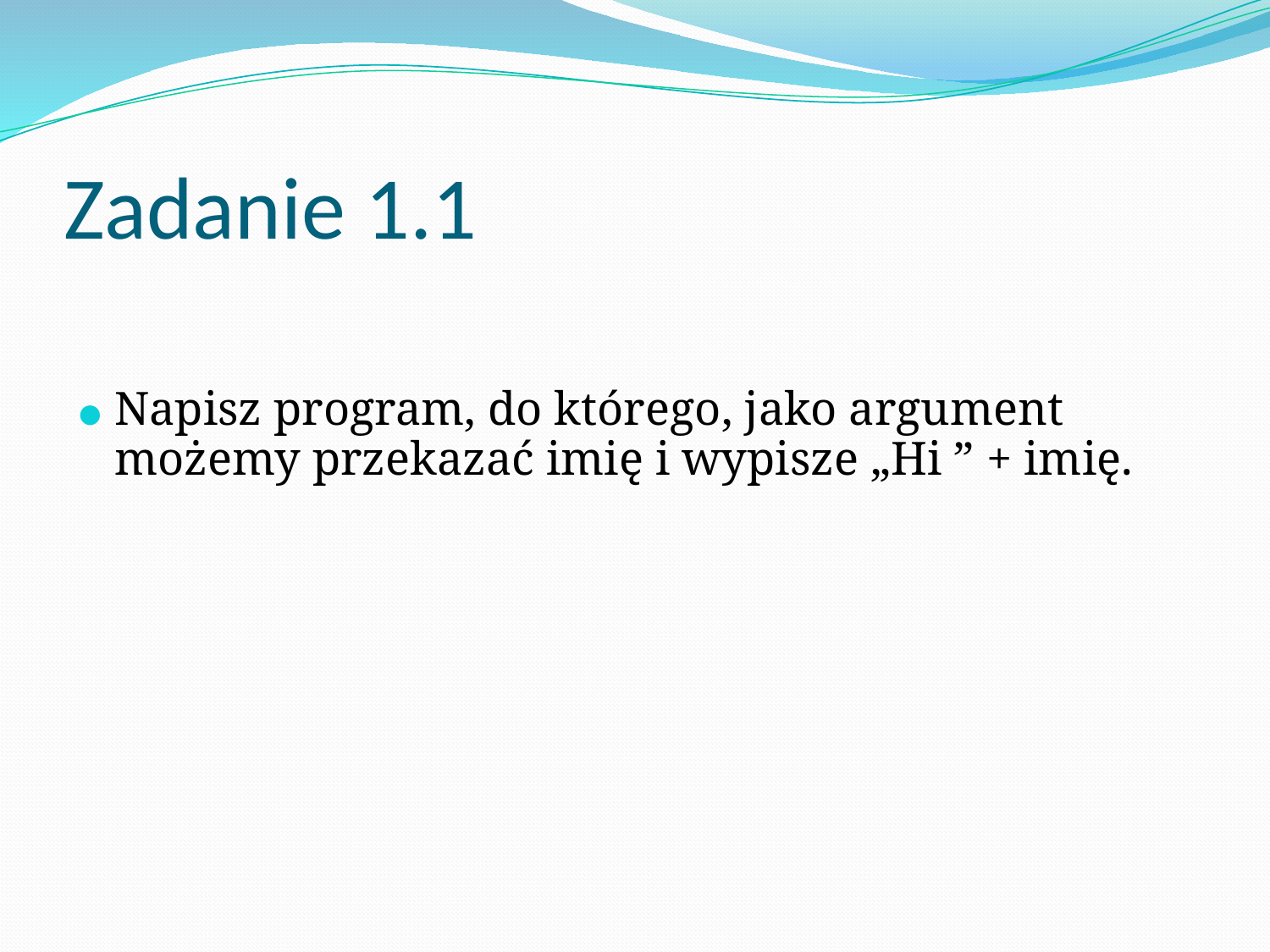

# Zadanie 1.1

Napisz program, do którego, jako argument możemy przekazać imię i wypisze „Hi ” + imię.